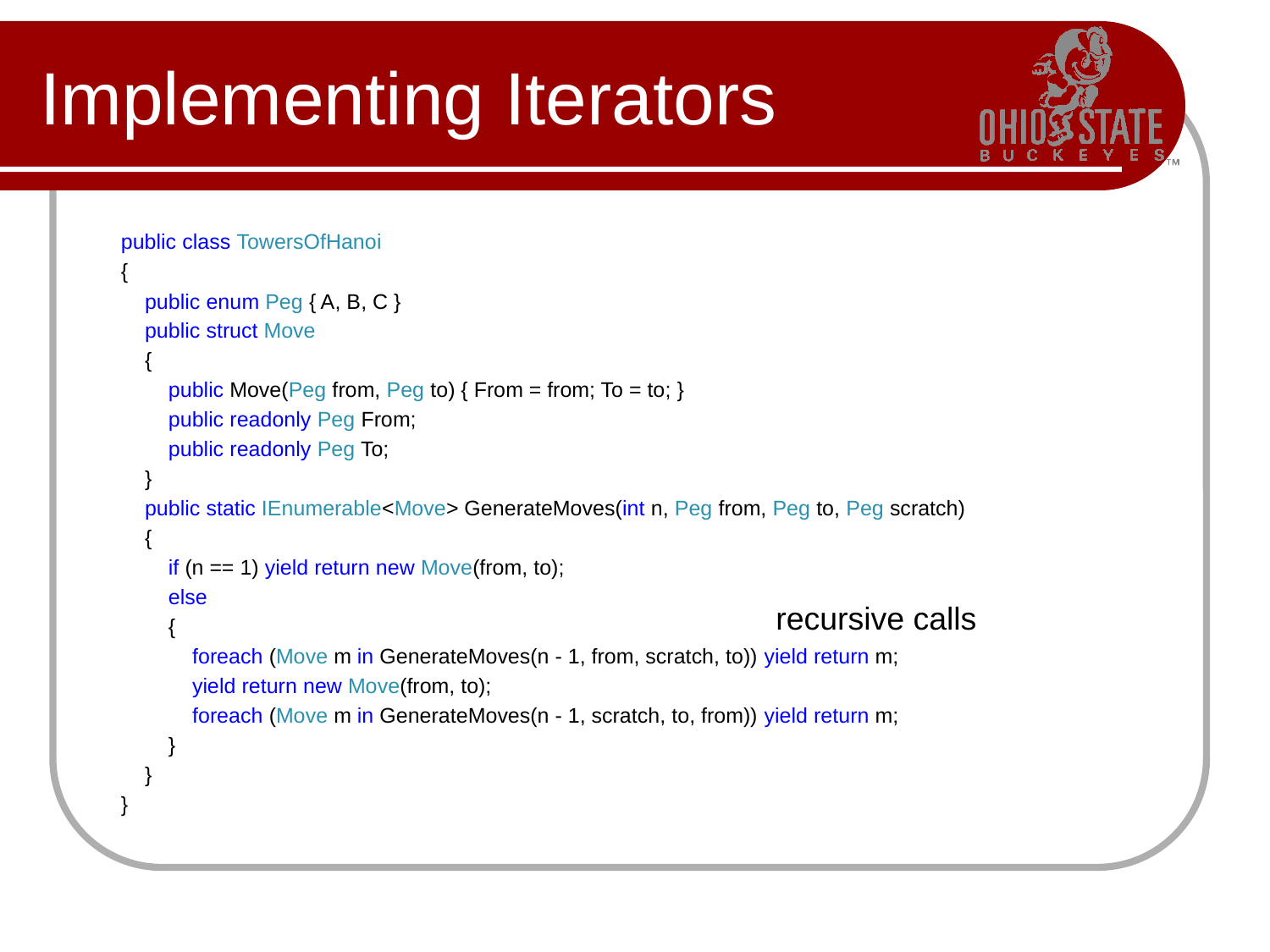

# Implementing Iterators
    public class TowersOfHanoi
    {
        public enum Peg { A, B, C }
        public struct Move
        {
            public Move(Peg from, Peg to) { From = from; To = to; }
            public readonly Peg From;
            public readonly Peg To;
        }
        public static IEnumerable<Move> GenerateMoves(int n, Peg from, Peg to, Peg scratch)
        {
            if (n == 1) yield return new Move(from, to);
            else
            {
                foreach (Move m in GenerateMoves(n - 1, from, scratch, to)) yield return m;
                yield return new Move(from, to);
                foreach (Move m in GenerateMoves(n - 1, scratch, to, from)) yield return m;
            }
        }
    }

recursive calls